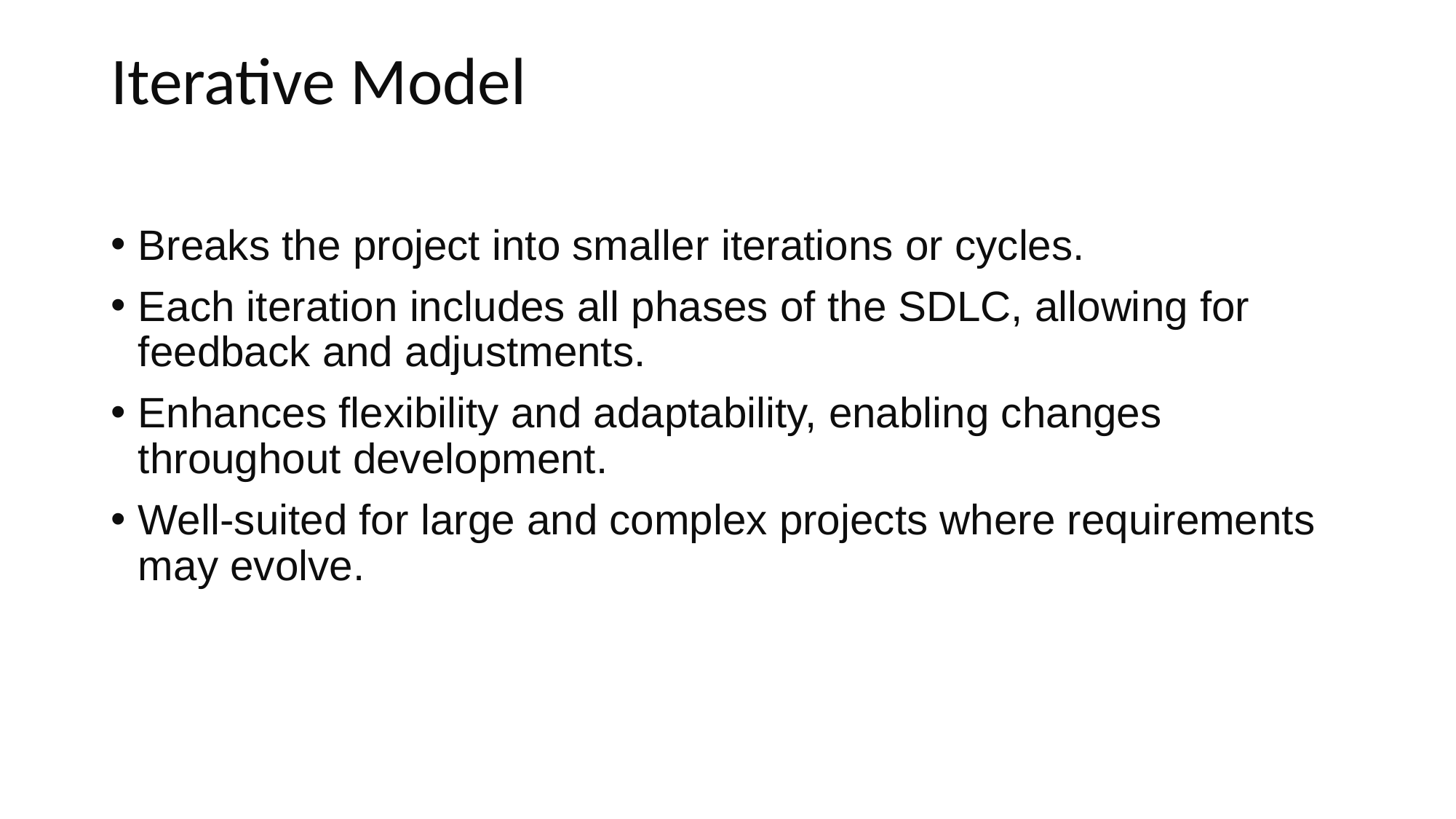

# Iterative Model
Breaks the project into smaller iterations or cycles.
Each iteration includes all phases of the SDLC, allowing for feedback and adjustments.
Enhances flexibility and adaptability, enabling changes throughout development.
Well-suited for large and complex projects where requirements may evolve.